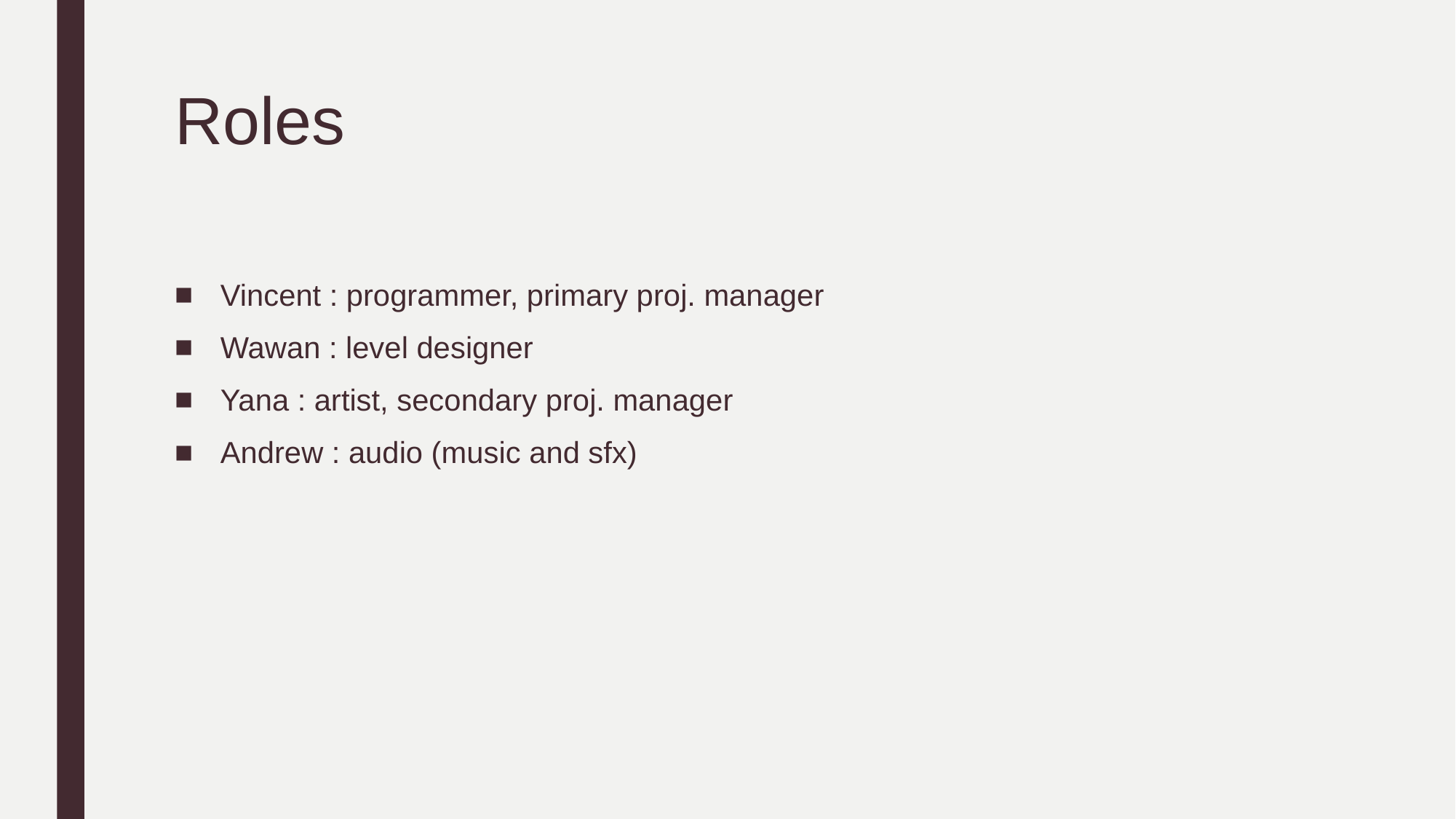

# Roles
Vincent : programmer, primary proj. manager
Wawan : level designer
Yana : artist, secondary proj. manager
Andrew : audio (music and sfx)